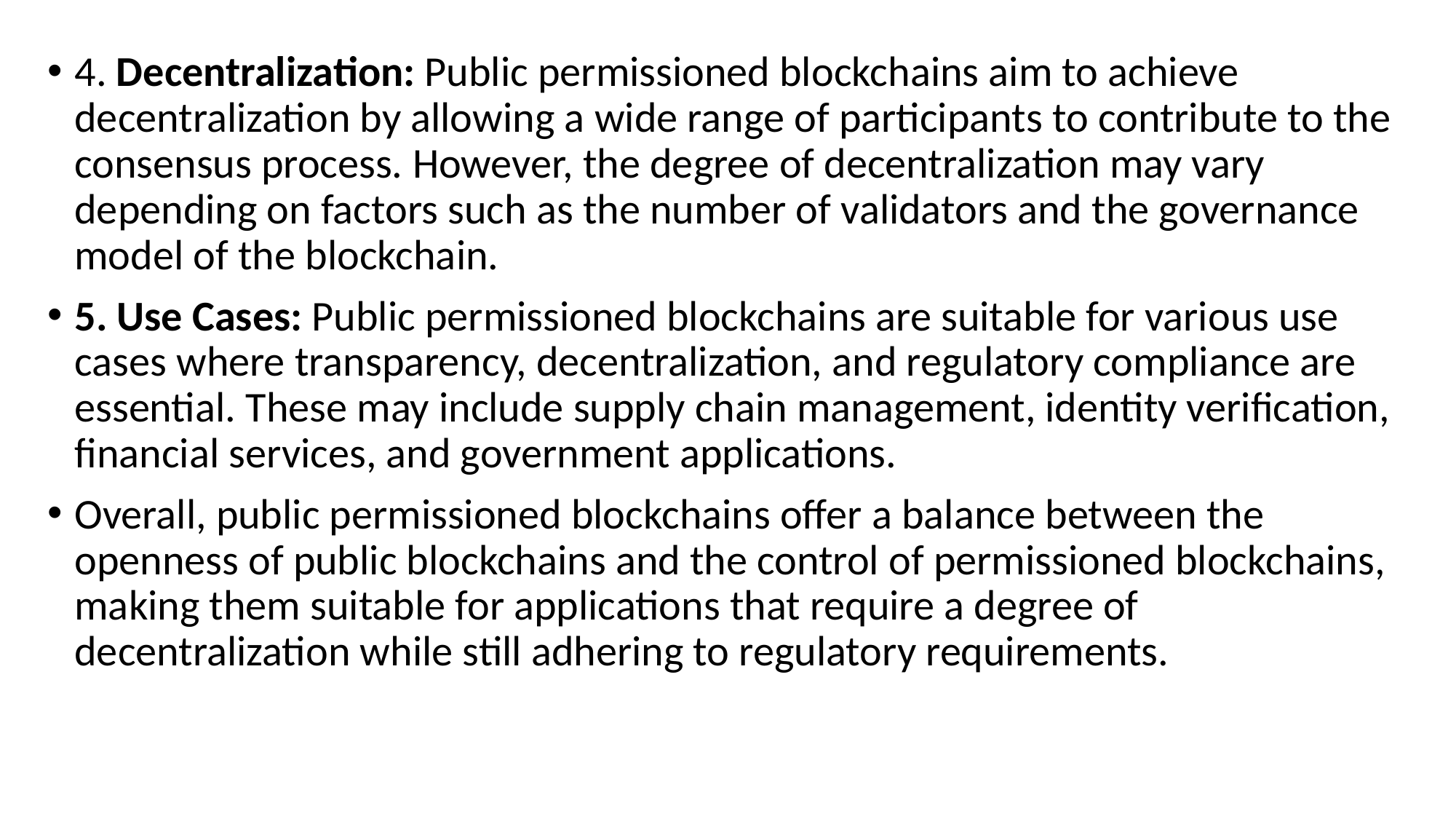

4. Decentralization: Public permissioned blockchains aim to achieve decentralization by allowing a wide range of participants to contribute to the consensus process. However, the degree of decentralization may vary depending on factors such as the number of validators and the governance model of the blockchain.
5. Use Cases: Public permissioned blockchains are suitable for various use cases where transparency, decentralization, and regulatory compliance are essential. These may include supply chain management, identity verification, financial services, and government applications.
Overall, public permissioned blockchains offer a balance between the openness of public blockchains and the control of permissioned blockchains, making them suitable for applications that require a degree of decentralization while still adhering to regulatory requirements.